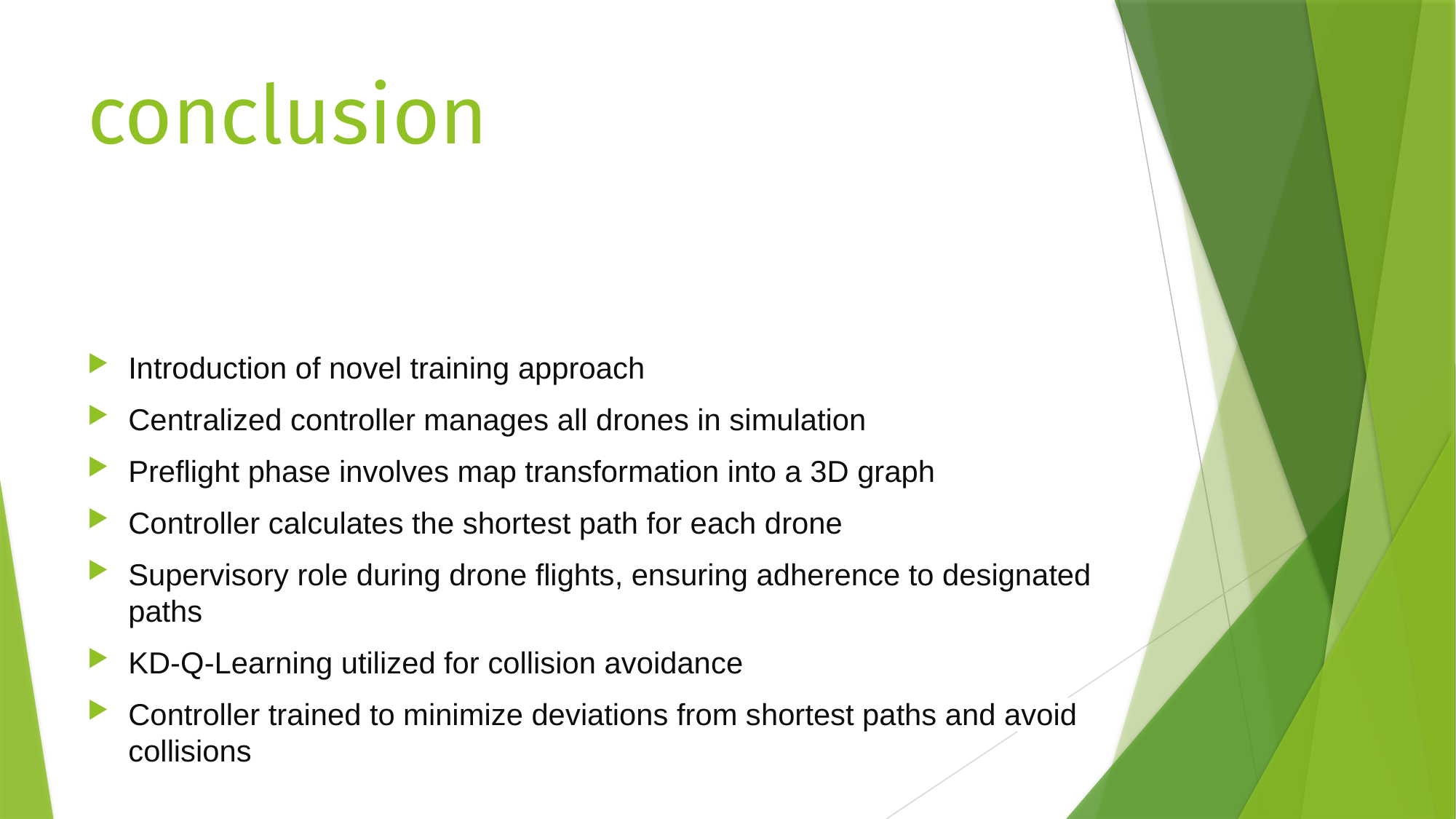

# conclusion
Introduction of novel training approach
Centralized controller manages all drones in simulation
Preflight phase involves map transformation into a 3D graph
Controller calculates the shortest path for each drone
Supervisory role during drone flights, ensuring adherence to designated paths
KD-Q-Learning utilized for collision avoidance
Controller trained to minimize deviations from shortest paths and avoid collisions